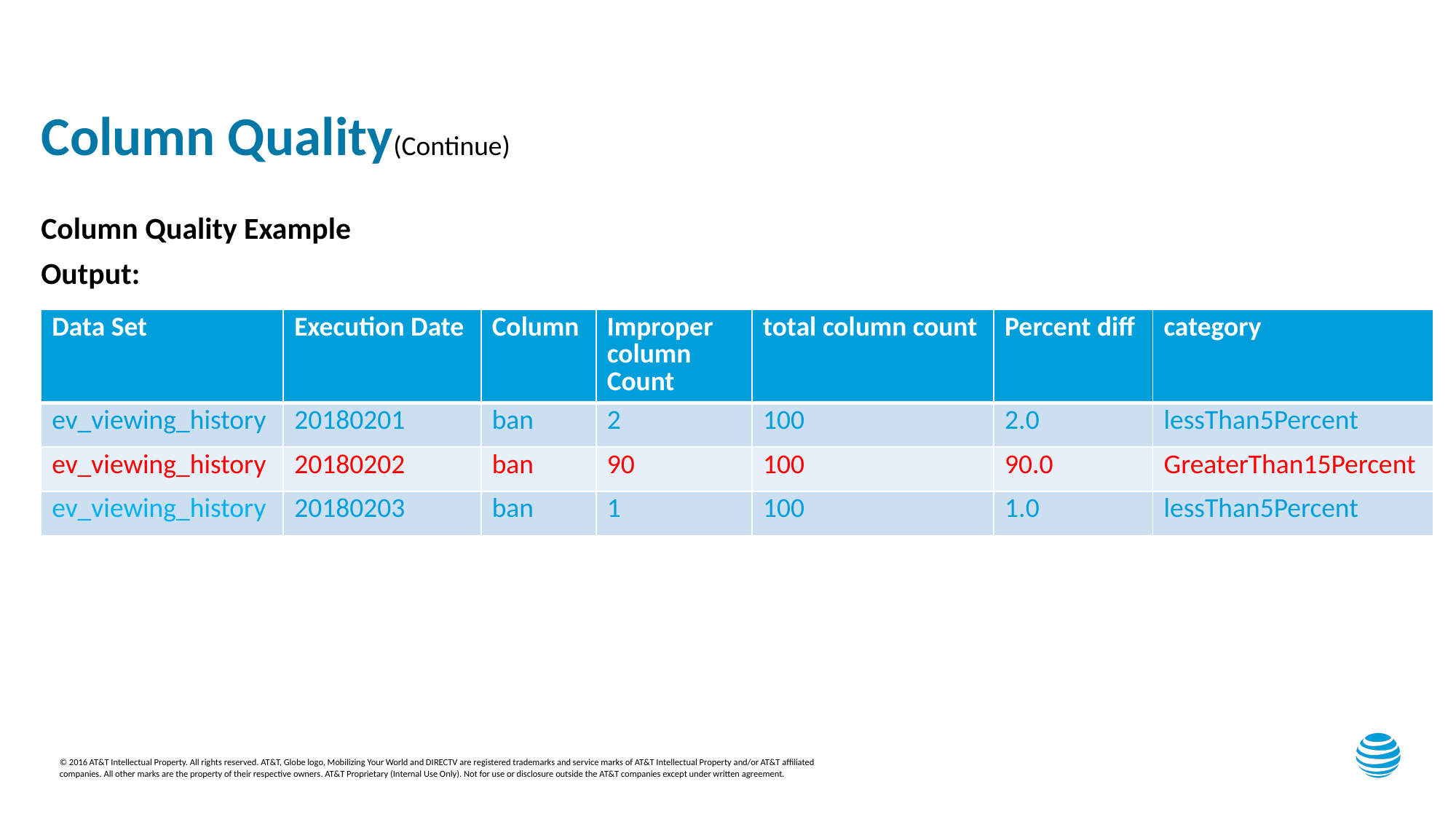

# Column Quality(Continue)
Column Quality Example
Output:

| Data Set | Execution Date | Column | Improper column Count | total column count | Percent diff | category |
| --- | --- | --- | --- | --- | --- | --- |
| ev\_viewing\_history | 20180201 | ban | 2 | 100 | 2.0 | lessThan5Percent |
| ev\_viewing\_history | 20180202 | ban | 90 | 100 | 90.0 | GreaterThan15Percent |
| ev\_viewing\_history | 20180203 | ban | 1 | 100 | 1.0 | lessThan5Percent |